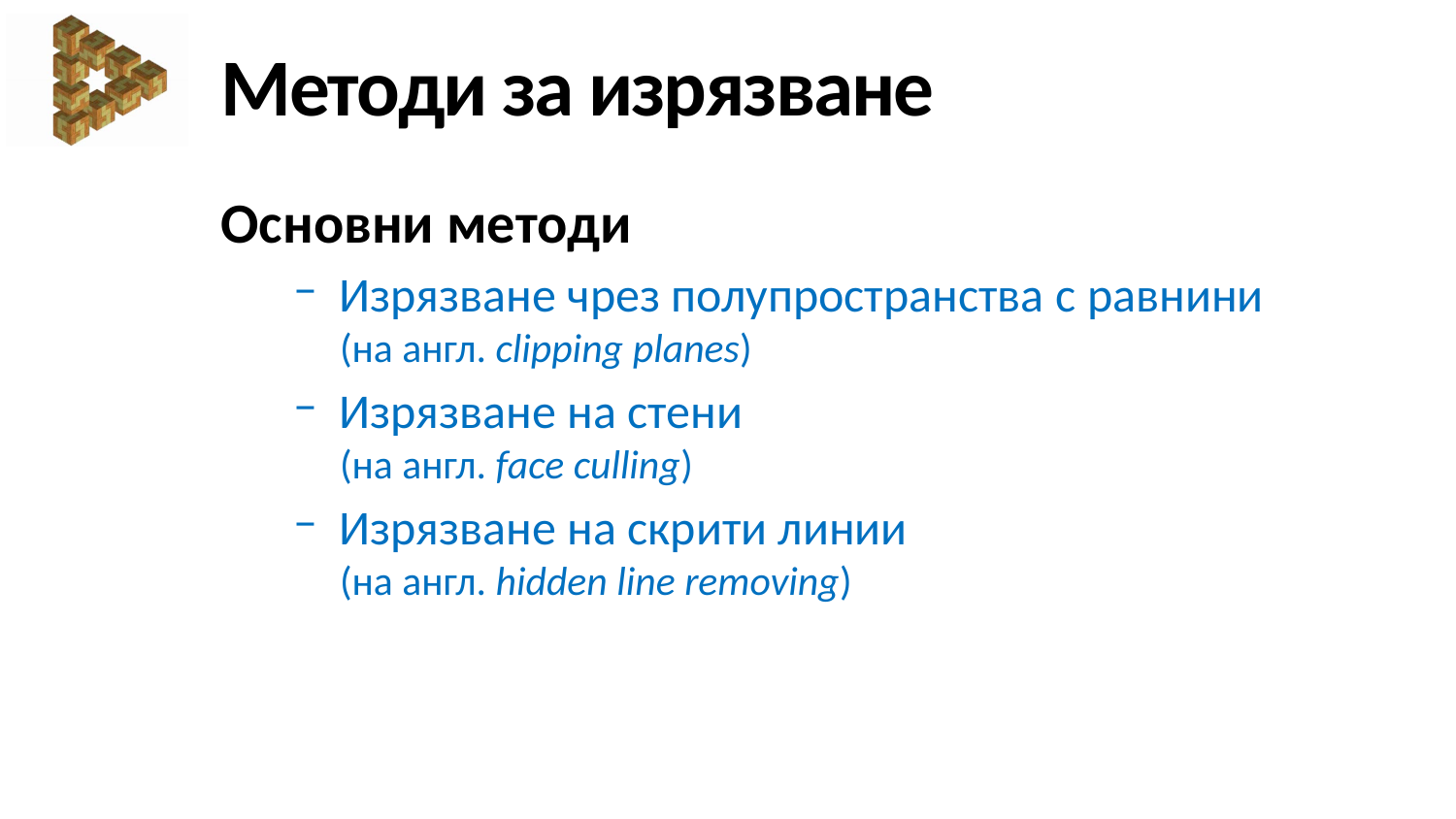

# Методи за изрязване
Основни методи
Изрязване чрез полупространства с равнини
(на англ. clipping planes)
Изрязване на стени
(на англ. face culling)
Изрязване на скрити линии
(на англ. hidden line removing)